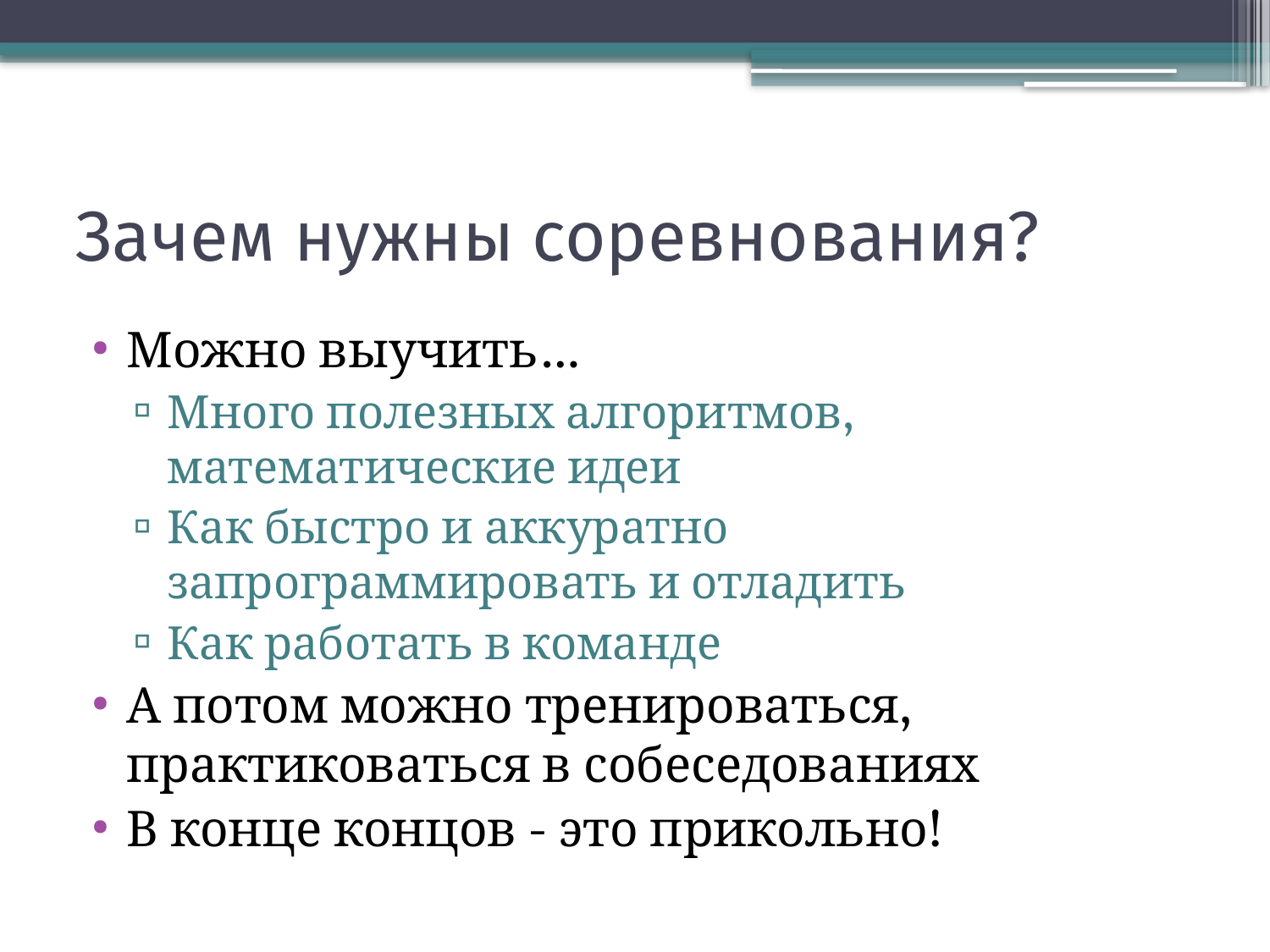

# Зачем нужны соревнования?
Можно выучить…
Много полезных алгоритмов, математические идеи
Как быстро и аккуратно запрограммировать и отладить
Как работать в команде
А потом можно тренироваться, практиковаться в собеседованиях
В конце концов - это прикольно!